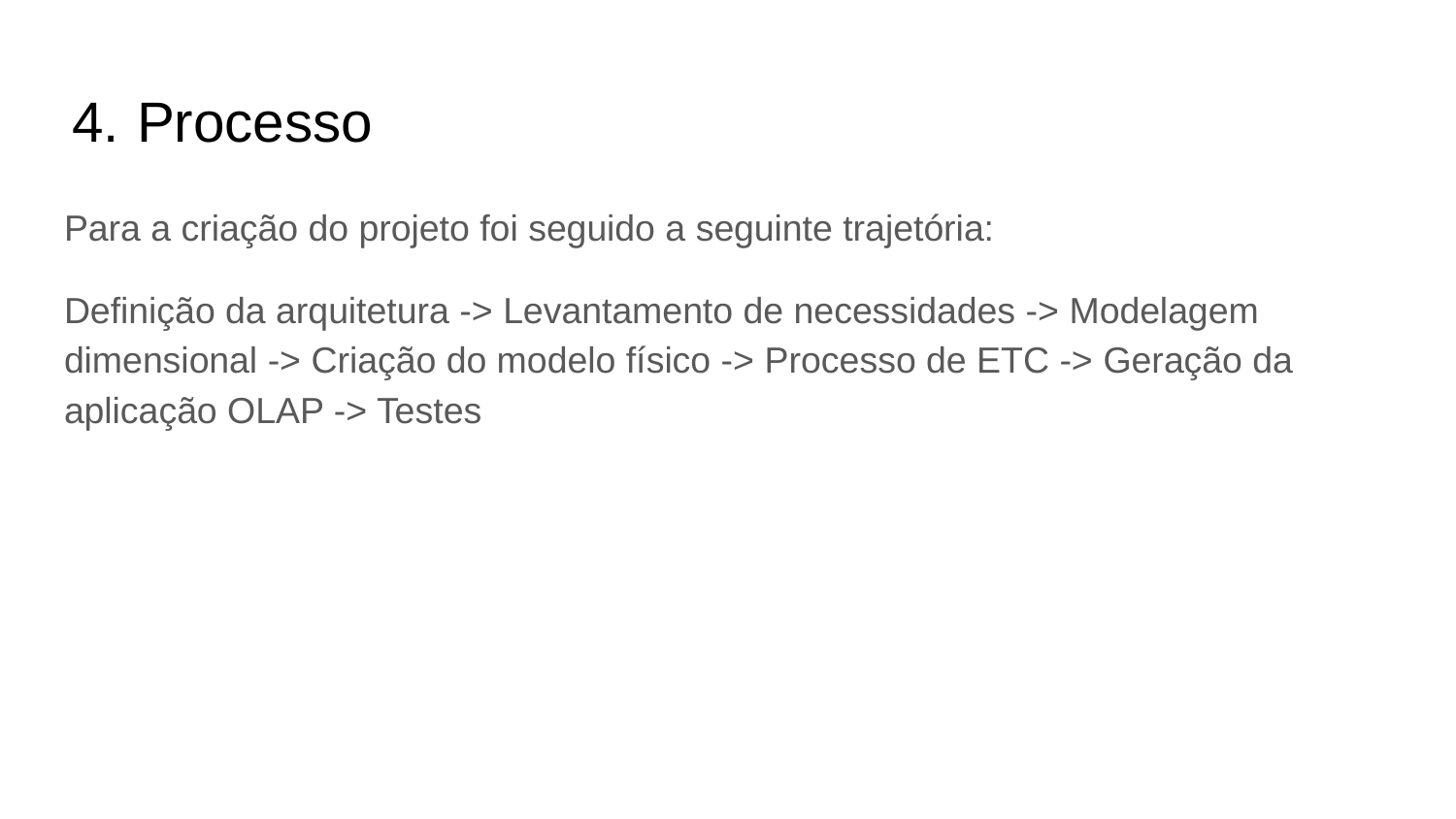

# Processo
Para a criação do projeto foi seguido a seguinte trajetória:
Definição da arquitetura -> Levantamento de necessidades -> Modelagem dimensional -> Criação do modelo físico -> Processo de ETC -> Geração da aplicação OLAP -> Testes